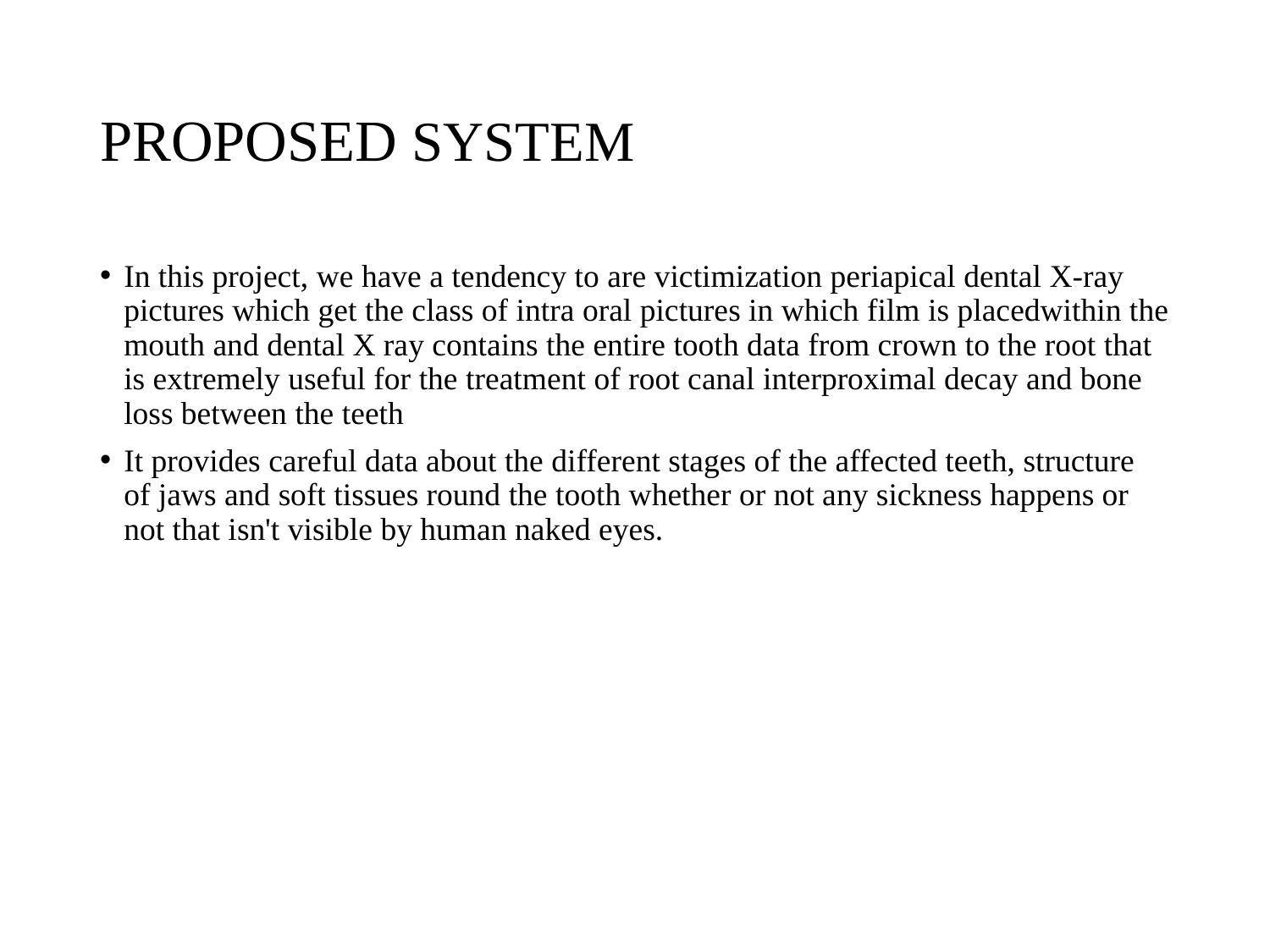

# PROPOSED SYSTEM
In this project, we have a tendency to are victimization periapical dental X-ray pictures which get the class of intra oral pictures in which film is placedwithin the mouth and dental X ray contains the entire tooth data from crown to the root that is extremely useful for the treatment of root canal interproximal decay and bone loss between the teeth
It provides careful data about the different stages of the affected teeth, structure of jaws and soft tissues round the tooth whether or not any sickness happens or not that isn't visible by human naked eyes.